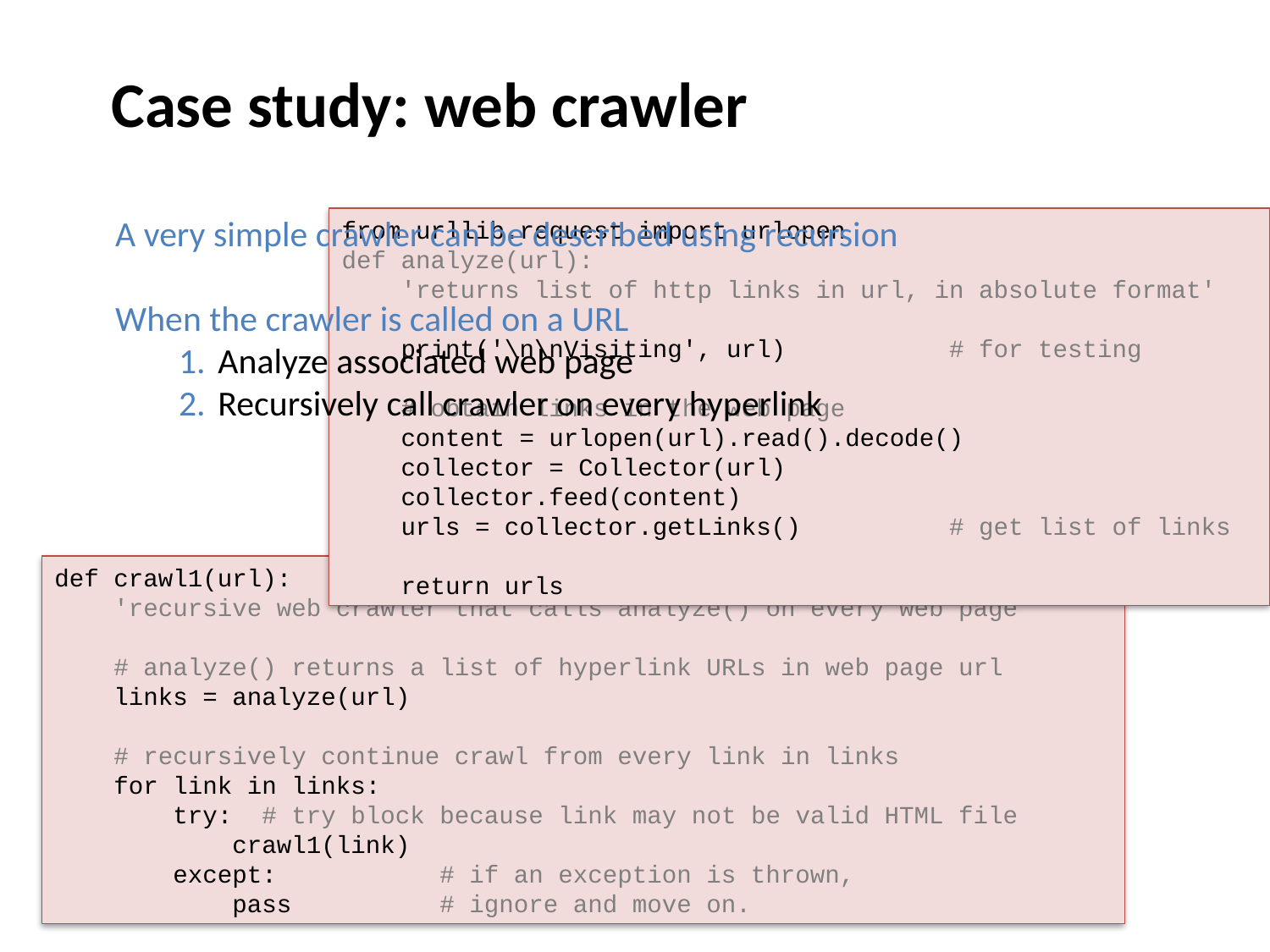

Case study: web crawler
Introduction to Computing Using Python
A very simple crawler can be described using recursion

When the crawler is called on a URL
Analyze associated web page
Recursively call crawler on every hyperlink
from urllib.request import urlopen
def analyze(url):
    'returns list of http links in url, in absolute format'

    print('\n\nVisiting', url)           # for testing

    # obtain links in the web page
    content = urlopen(url).read().decode()
    collector = Collector(url)
    collector.feed(content)
    urls = collector.getLinks()          # get list of links

    return urls
def crawl1(url):
    'recursive web crawler that calls analyze() on every web page'

    # analyze() returns a list of hyperlink URLs in web page url
    links = analyze(url)

    # recursively continue crawl from every link in links
    for link in links:
        try:  # try block because link may not be valid HTML file
            crawl1(link)
        except:           # if an exception is thrown,
            pass          # ignore and move on.